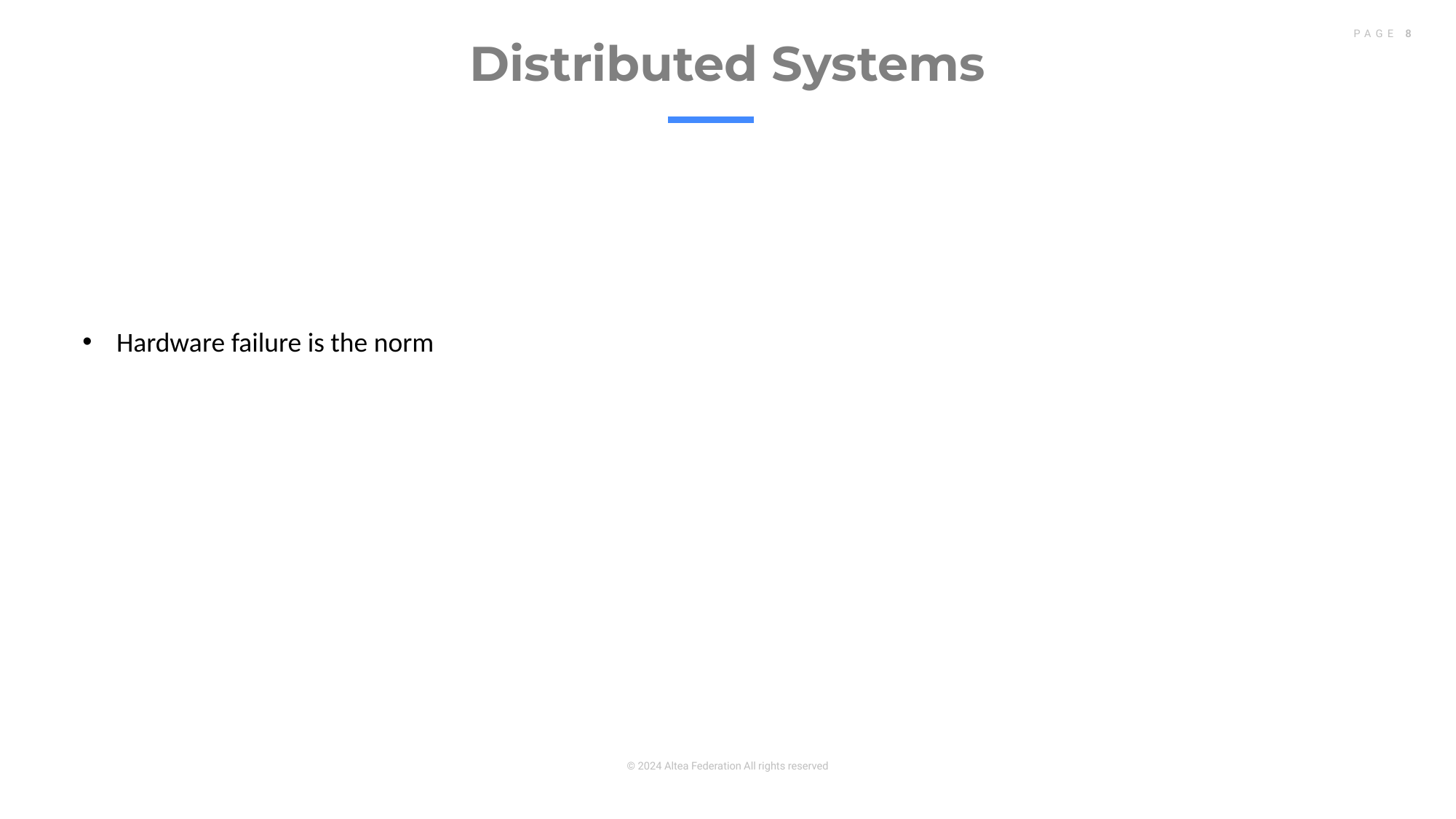

# Distributed Systems
PAGE 8

Hardware failure is the norm